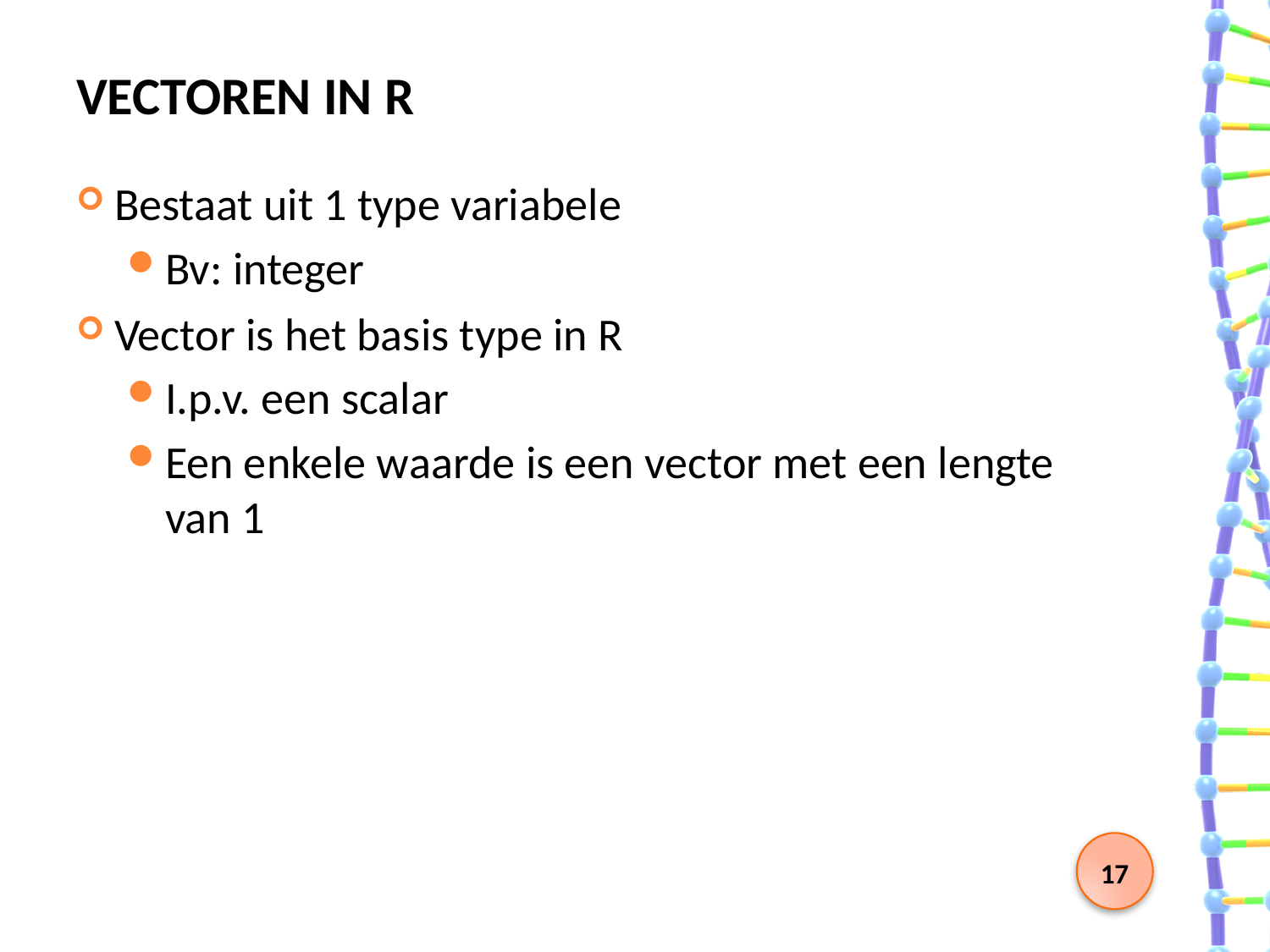

# Vectoren in R
Bestaat uit 1 type variabele
Bv: integer
Vector is het basis type in R
I.p.v. een scalar
Een enkele waarde is een vector met een lengte van 1
17